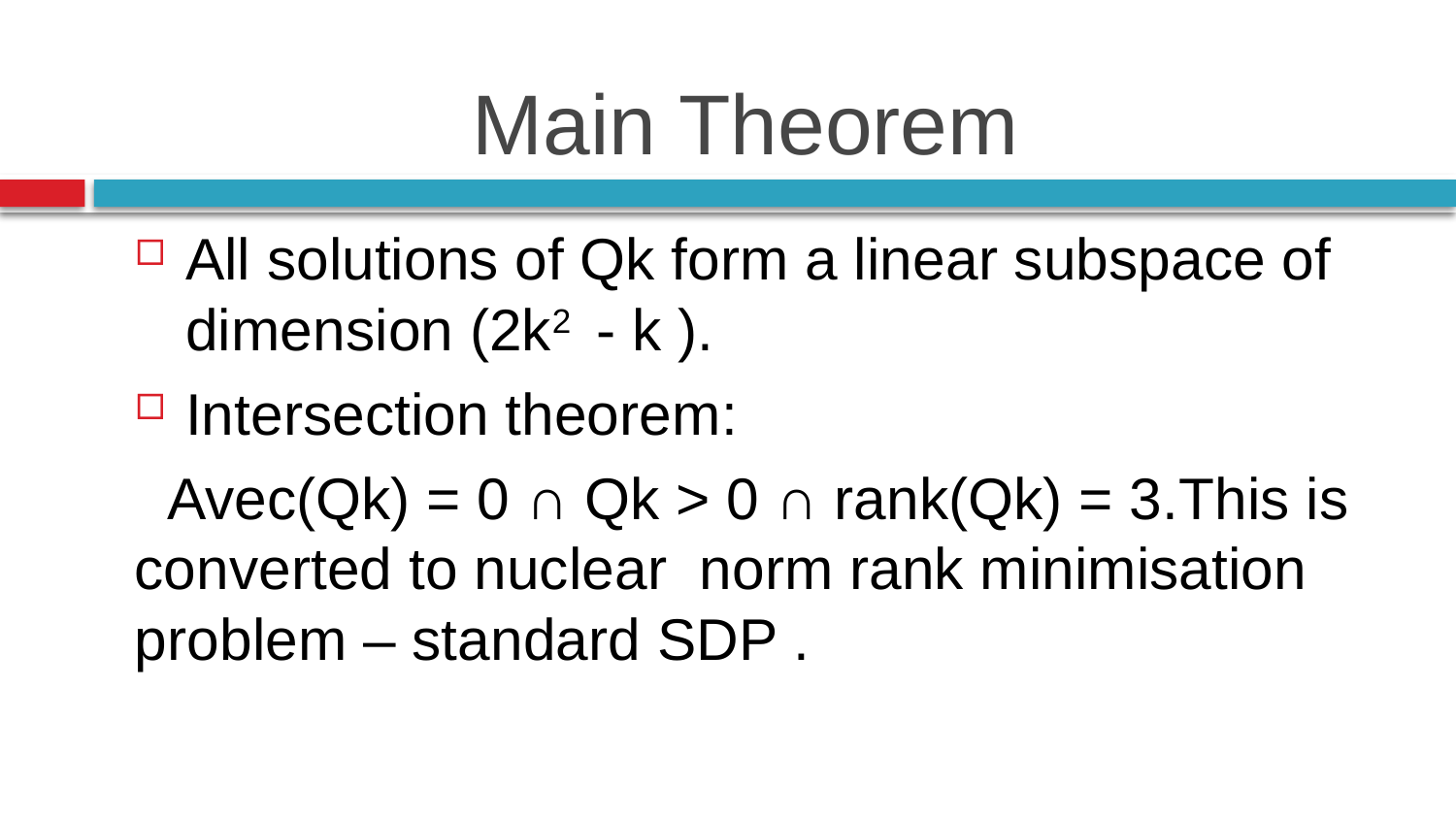

# Main Theorem
All solutions of Qk form a linear subspace of dimension (2k2  - k ).
Intersection theorem:
  Avec(Qk) = 0 ∩ Qk > 0 ∩ rank(Qk) = 3.This is converted to nuclear  norm rank minimisation problem – standard SDP .